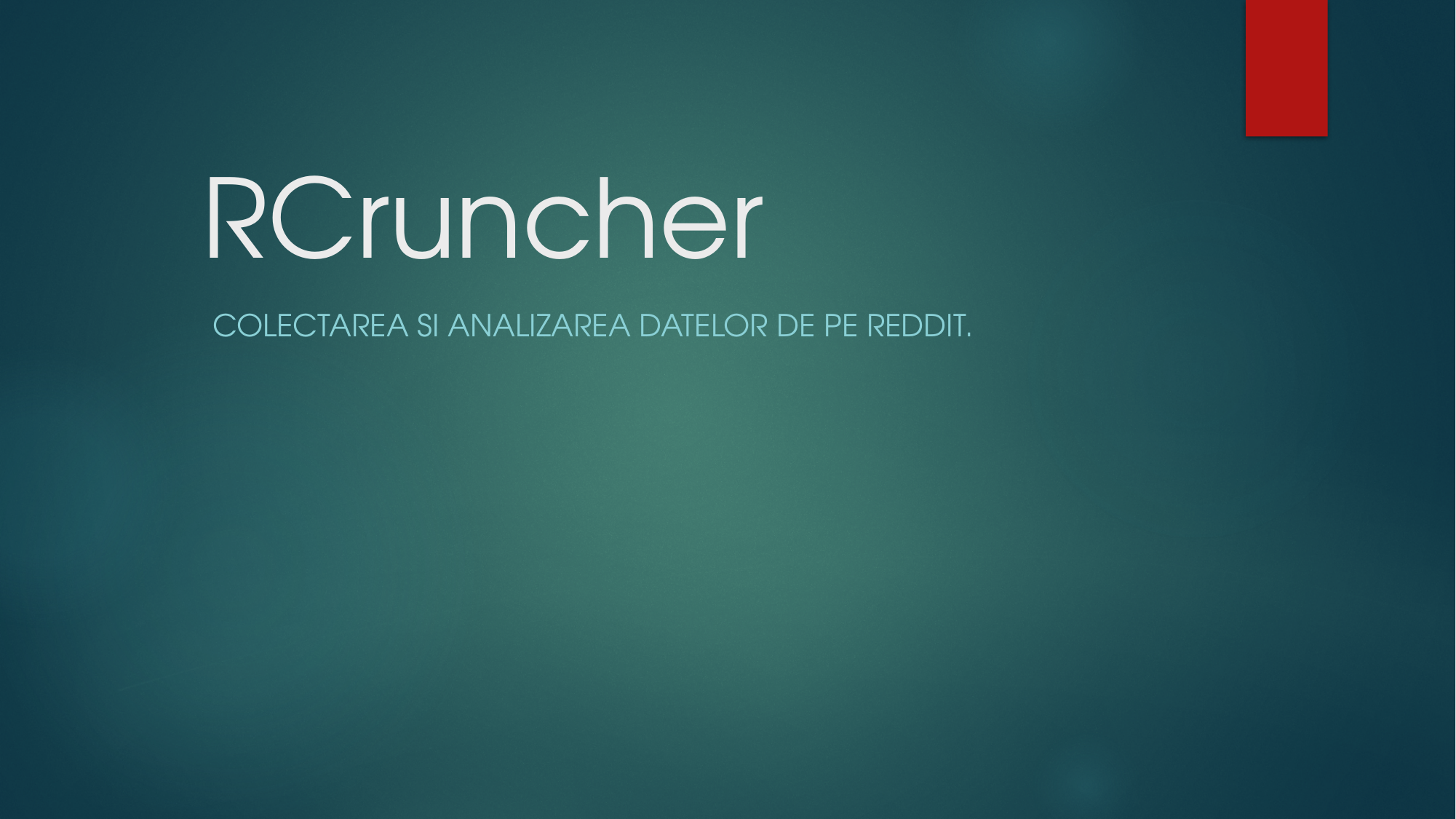

# RCruncher
Colectarea si analizarea datelor de pe reddit.